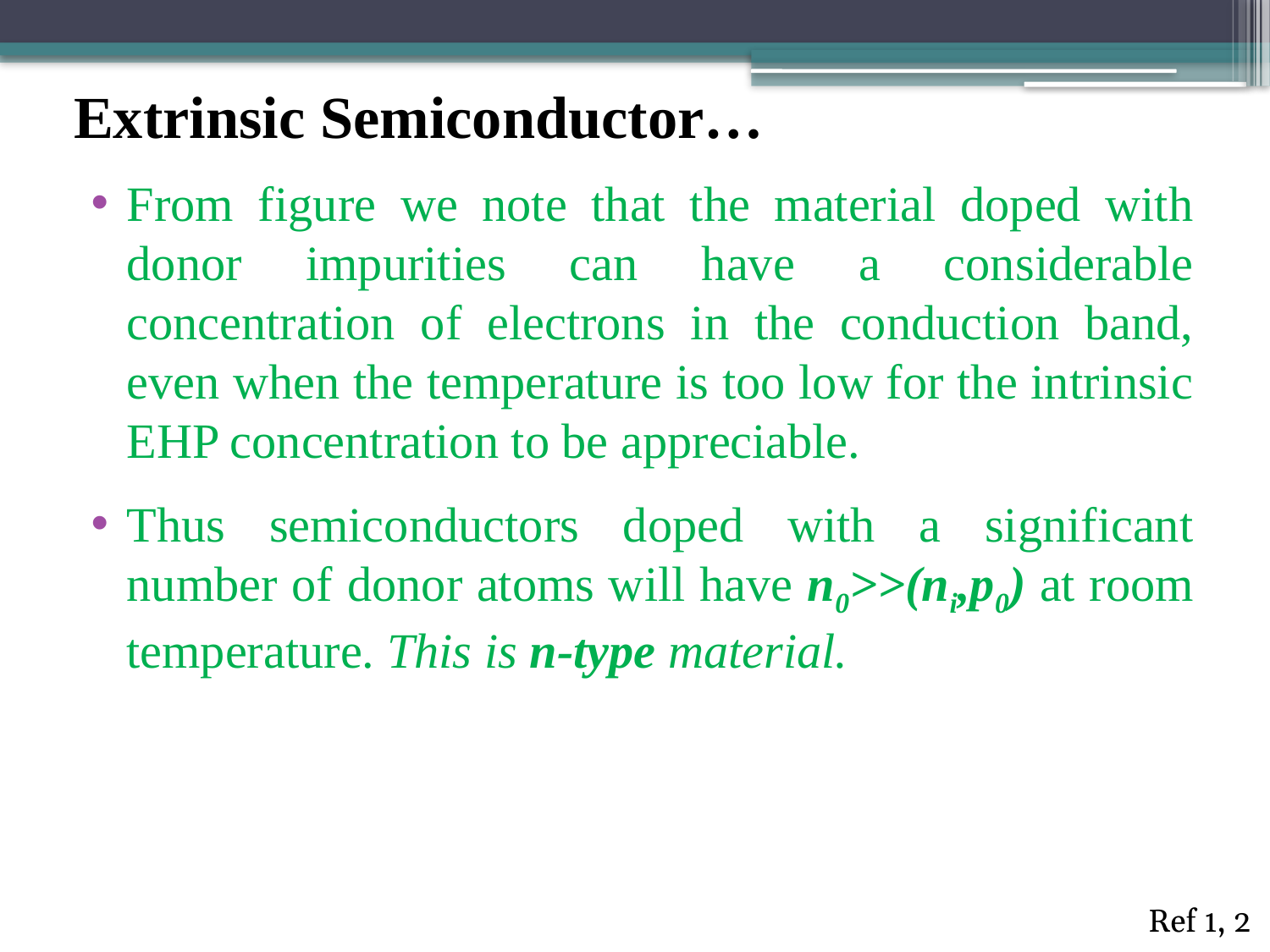

Extrinsic Semiconductor…
From figure we note that the material doped with donor impurities can have a considerable concentration of electrons in the conduction band, even when the temperature is too low for the intrinsic EHP concentration to be appreciable.
Thus semiconductors doped with a significant number of donor atoms will have n0>>(ni,p0) at room temperature. This is n-type material.

Ref 1, 2